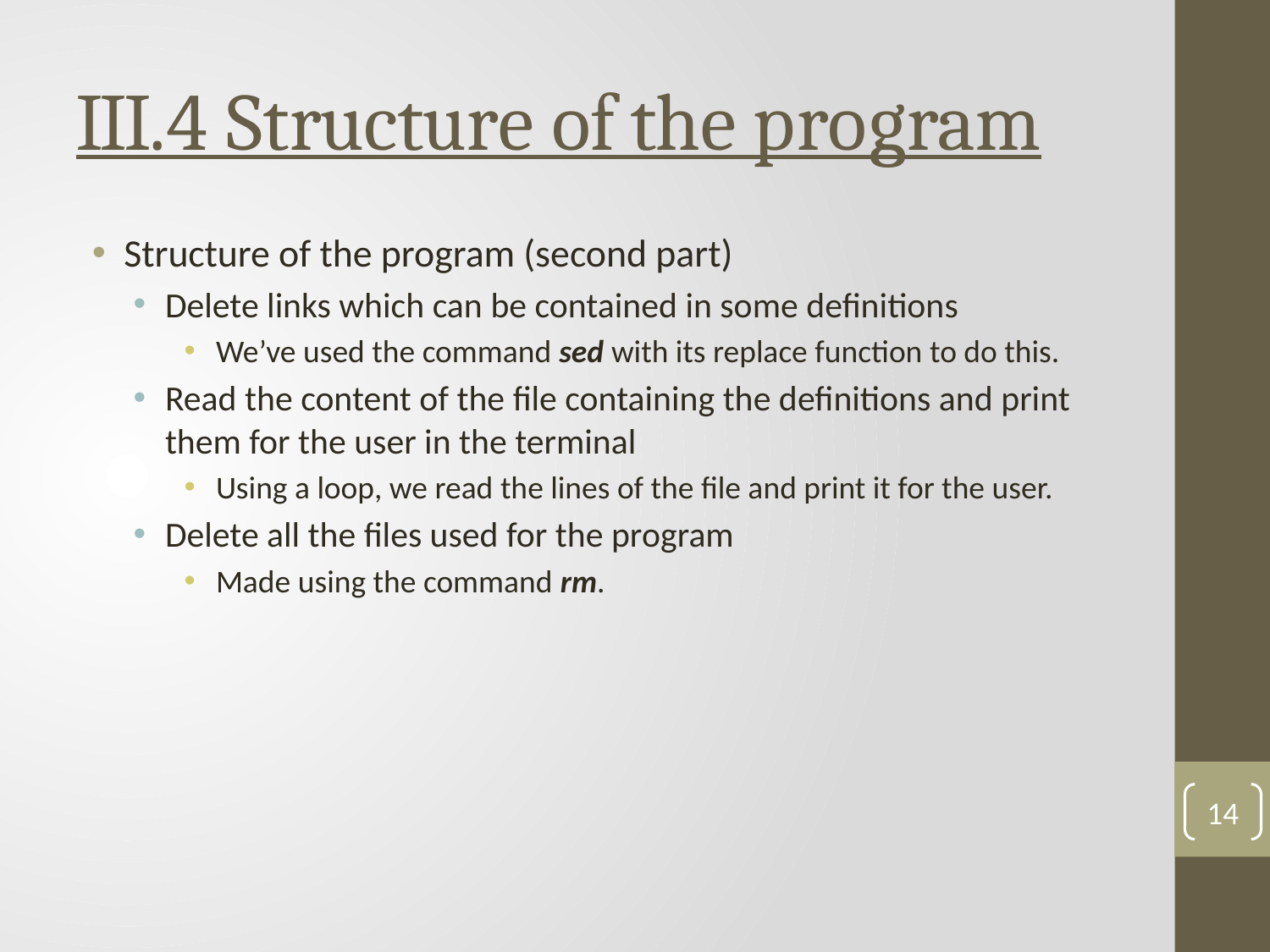

# III.4 Structure of the program
Structure of the program (second part)
Delete links which can be contained in some definitions
We’ve used the command sed with its replace function to do this.
Read the content of the file containing the definitions and print them for the user in the terminal
Using a loop, we read the lines of the file and print it for the user.
Delete all the files used for the program
Made using the command rm.
14